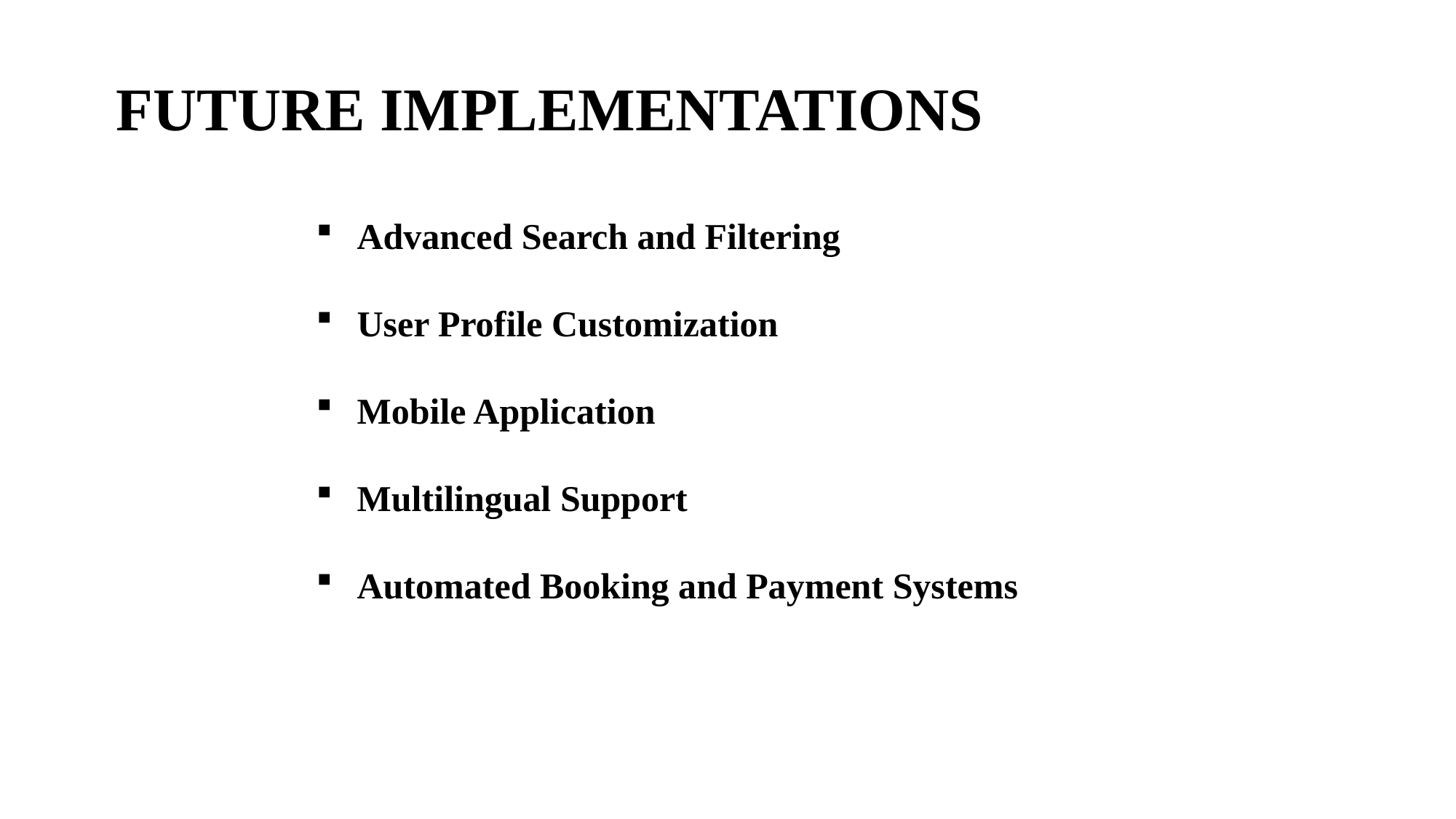

FUTURE IMPLEMENTATIONS
Advanced Search and Filtering

User Profile Customization

Mobile Application

Multilingual Support

Automated Booking and Payment Systems